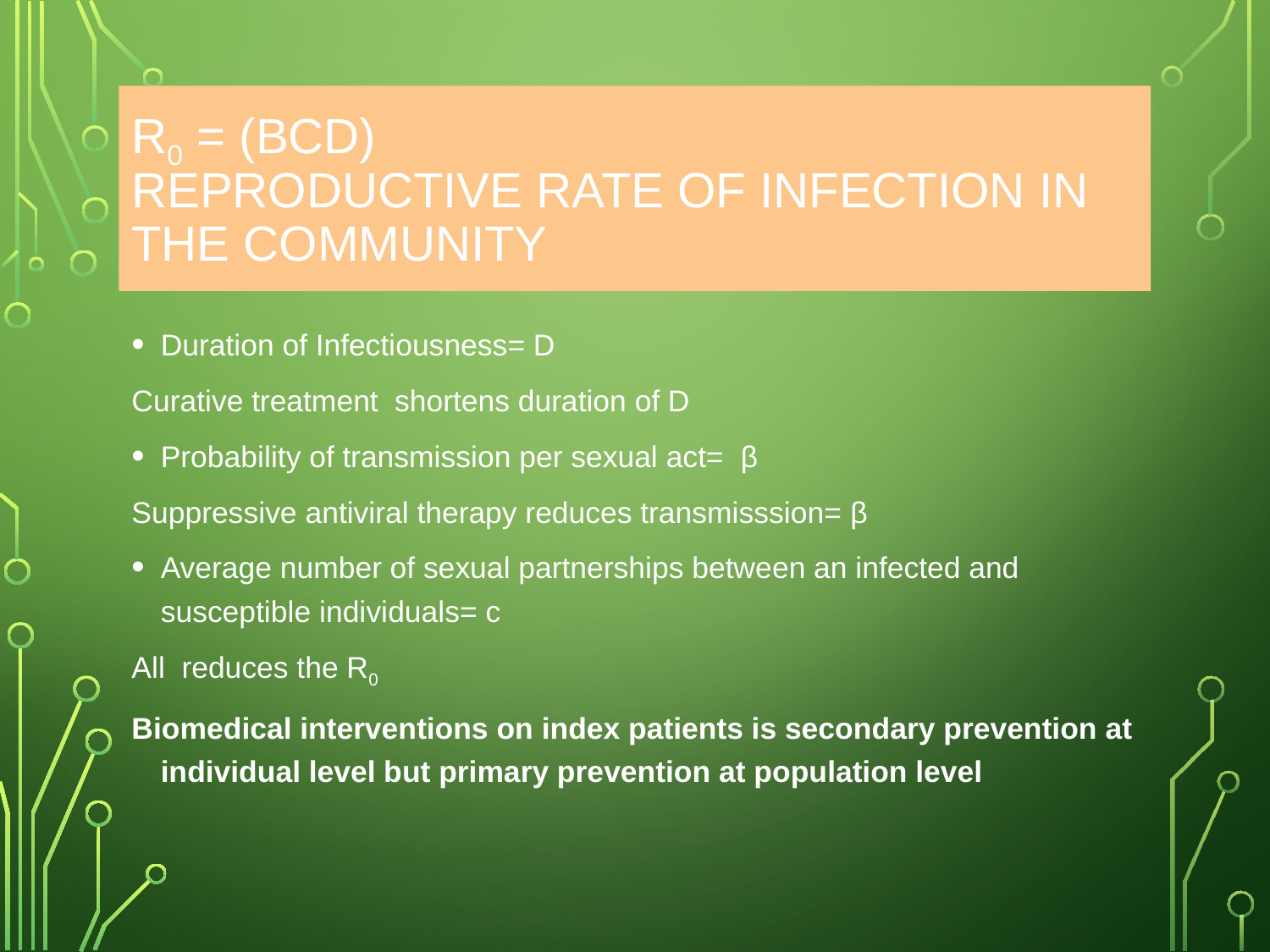

# R0 = (βCD) reproductive rate of infection in the community
Duration of Infectiousness= D
Curative treatment  shortens duration of D
Probability of transmission per sexual act=  β
Suppressive antiviral therapy reduces transmisssion= β
Average number of sexual partnerships between an infected and susceptible individuals= c
All  reduces the R0
Biomedical interventions on index patients is secondary prevention at individual level but primary prevention at population level